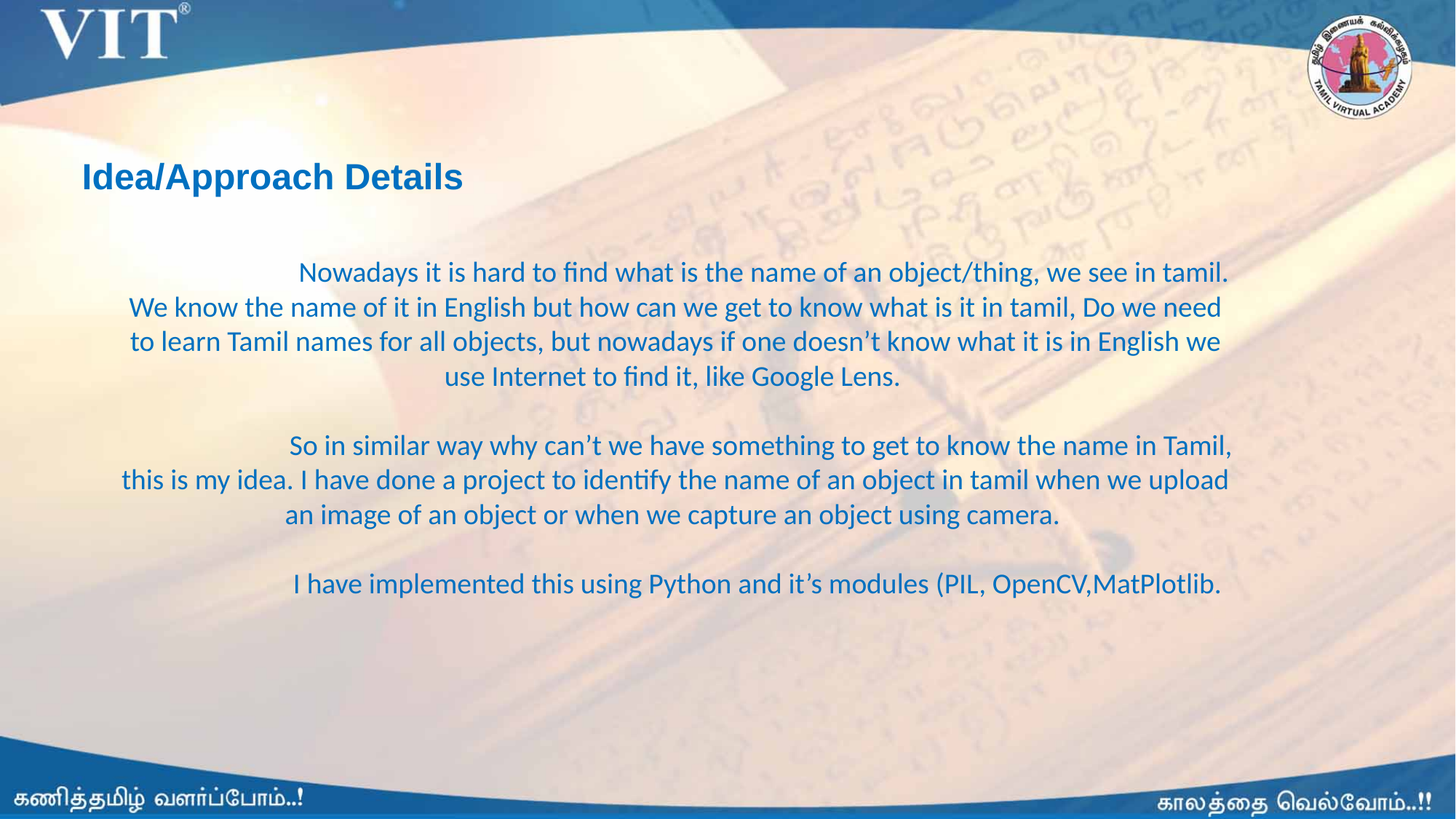

# Idea/Approach Details
                           Nowadays it is hard to find what is the name of an object/thing, we see in tamil. We know the name of it in English but how can we get to know what is it in tamil, Do we need to learn Tamil names for all objects, but nowadays if one doesn’t know what it is in English we use Internet to find it, like Google Lens.

                          So in similar way why can’t we have something to get to know the name in Tamil, this is my idea. I have done a project to identify the name of an object in tamil when we upload an image of an object or when we capture an object using camera.

                          I have implemented this using Python and it’s modules (PIL, OpenCV,MatPlotlib.